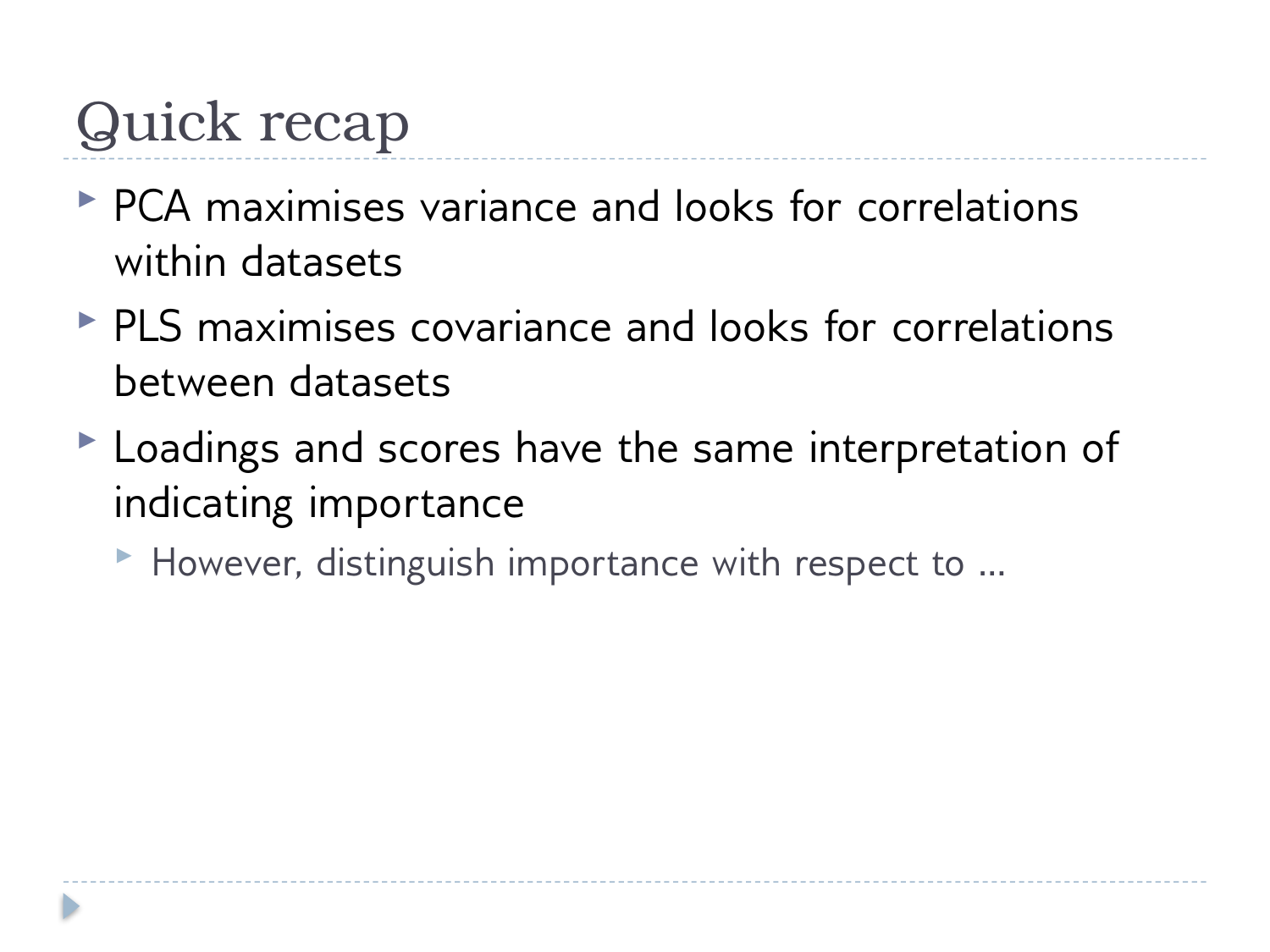

# Quick recap
PCA maximises variance and looks for correlations within datasets
PLS maximises covariance and looks for correlations between datasets
Loadings and scores have the same interpretation of indicating importance
However, distinguish importance with respect to …